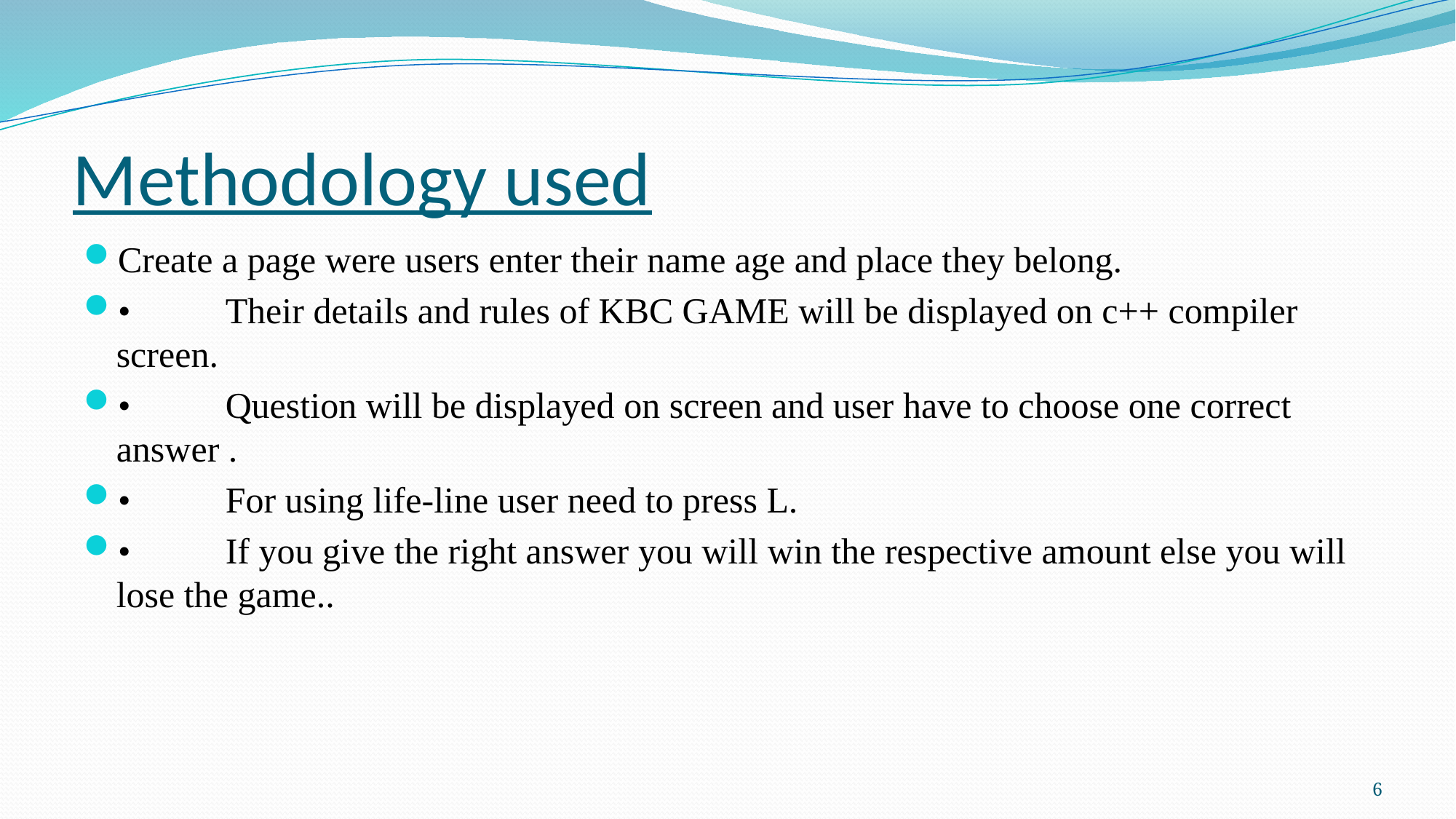

# Methodology used
Create a page were users enter their name age and place they belong.
•	Their details and rules of KBC GAME will be displayed on c++ compiler screen.
•	Question will be displayed on screen and user have to choose one correct answer .
•	For using life-line user need to press L.
•	If you give the right answer you will win the respective amount else you will lose the game..

6